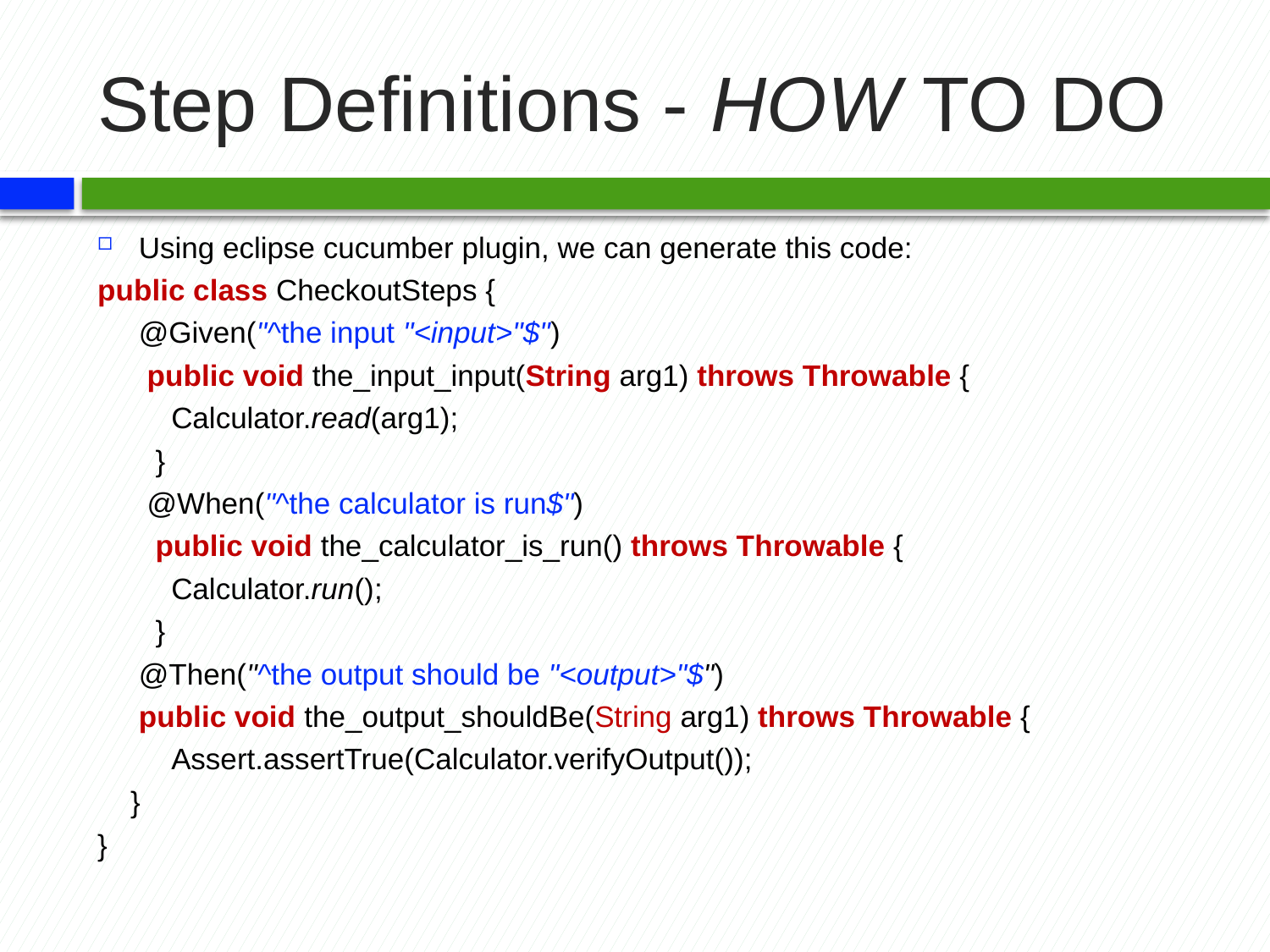

# Step Definitions - HOW TO DO
Using eclipse cucumber plugin, we can generate this code:
public class CheckoutSteps {
     @Given("^the input "<input>"$")
      public void the_input_input(String arg1) throws Throwable {
	Calculator.read(arg1);
       }
      @When("^the calculator is run$")
       public void the_calculator_is_run() throws Throwable {
	Calculator.run();
       }
     @Then("^the output should be "<output>"$")
     public void the_output_shouldBe(String arg1) throws Throwable {
	Assert.assertTrue(Calculator.verifyOutput());
    }
}